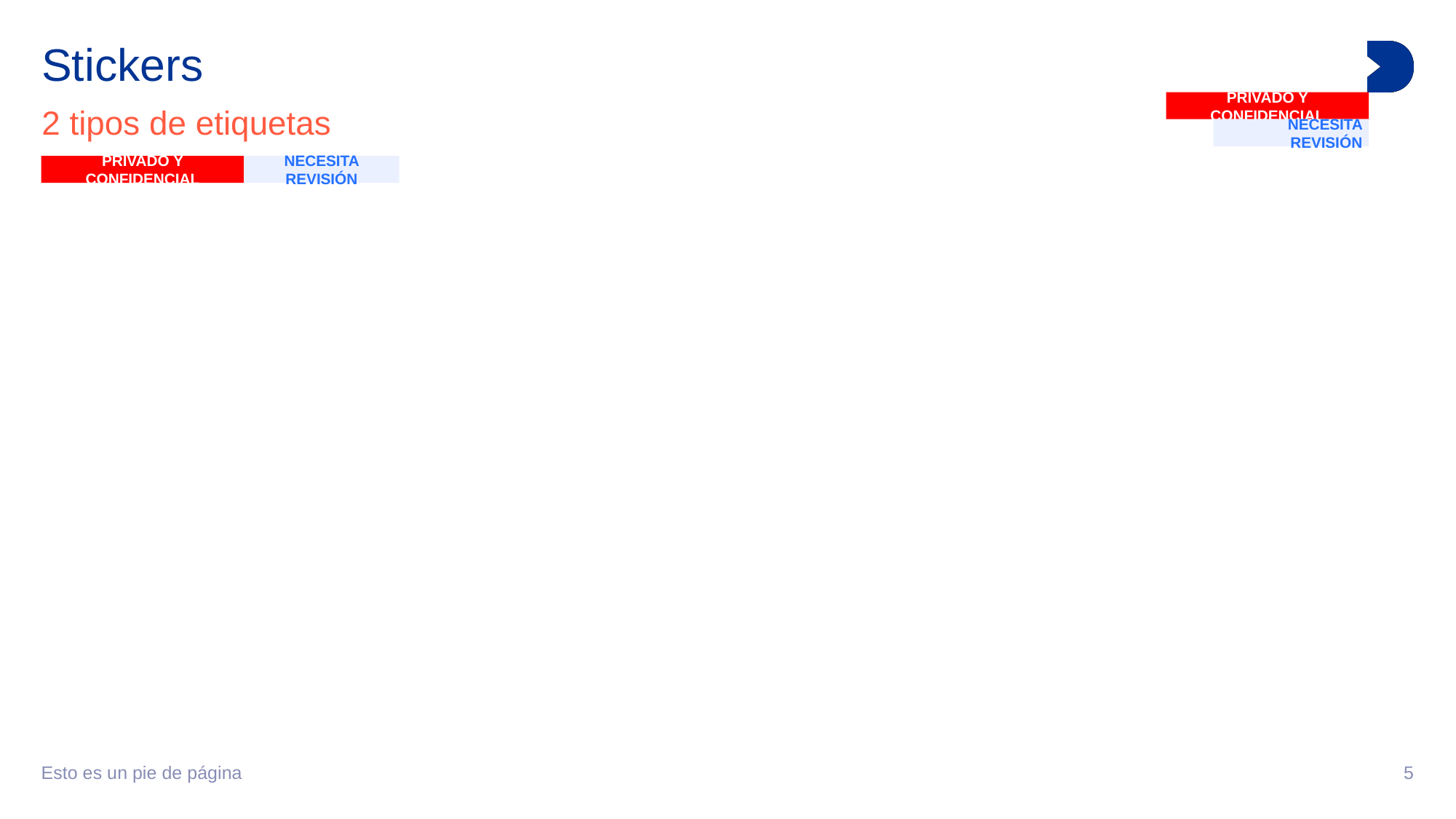

# Stickers
PRIVADO Y CONFIDENCIAL
2 tipos de etiquetas
NECESITA REVISIÓN
PRIVADO Y CONFIDENCIAL
NECESITA REVISIÓN

Esto es un pie de página
5